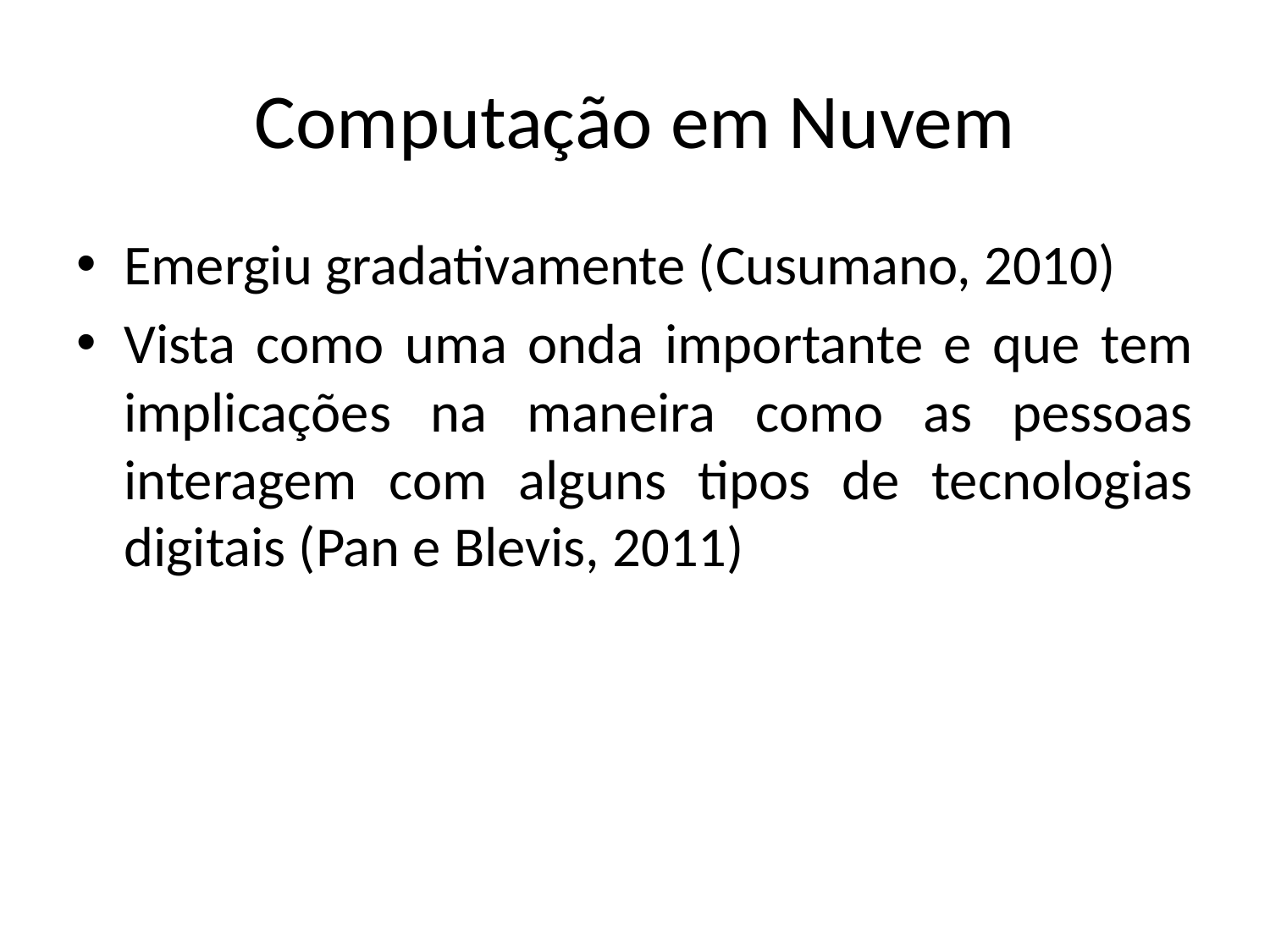

# Computação em Nuvem
Emergiu gradativamente (Cusumano, 2010)
Vista como uma onda importante e que tem implicações na maneira como as pessoas interagem com alguns tipos de tecnologias digitais (Pan e Blevis, 2011)